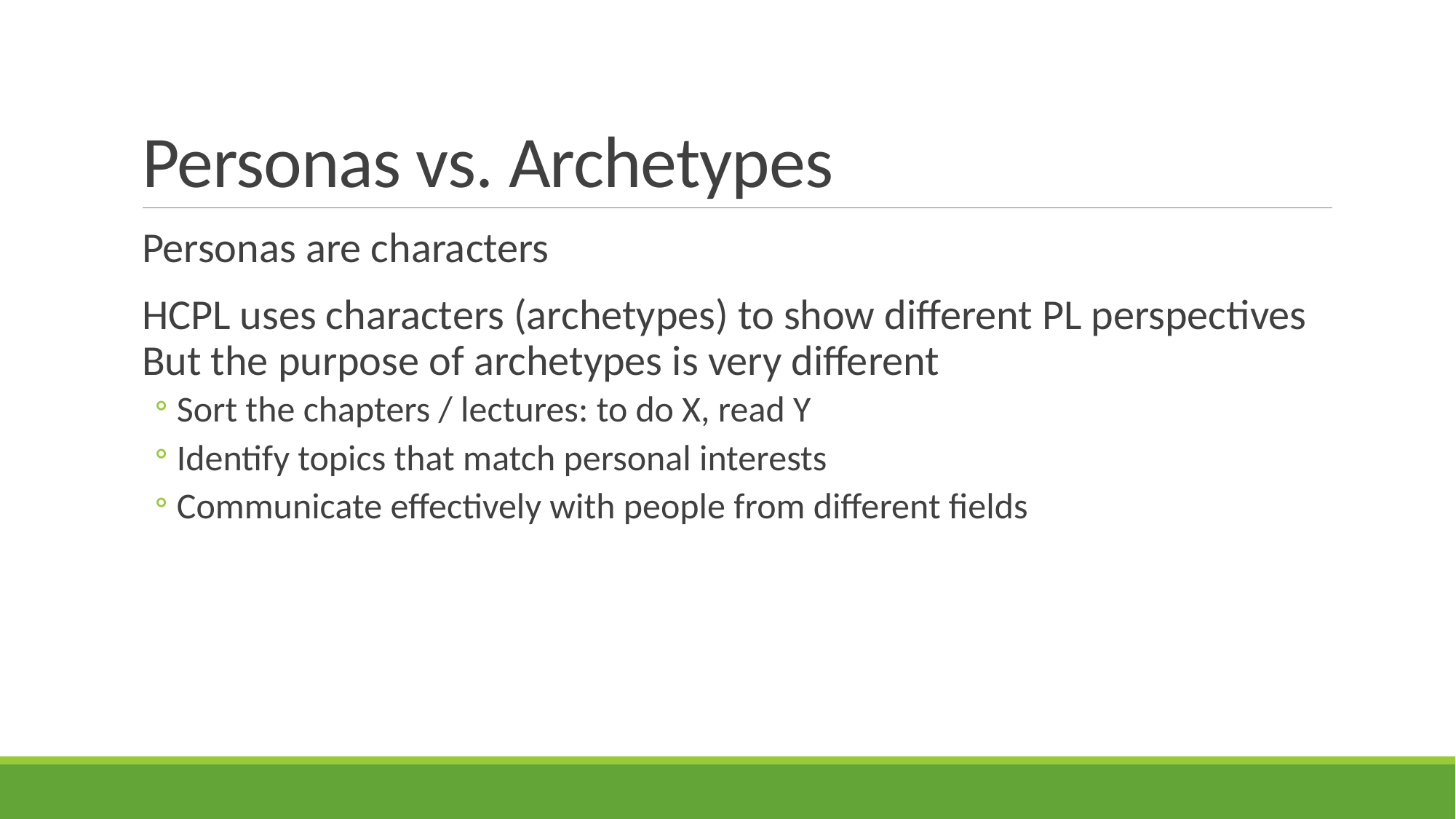

# Personas vs. Archetypes
Personas are characters
HCPL uses characters (archetypes) to show different PL perspectives
But the purpose of archetypes is very different
Sort the chapters / lectures: to do X, read Y
Identify topics that match personal interests
Communicate effectively with people from different fields